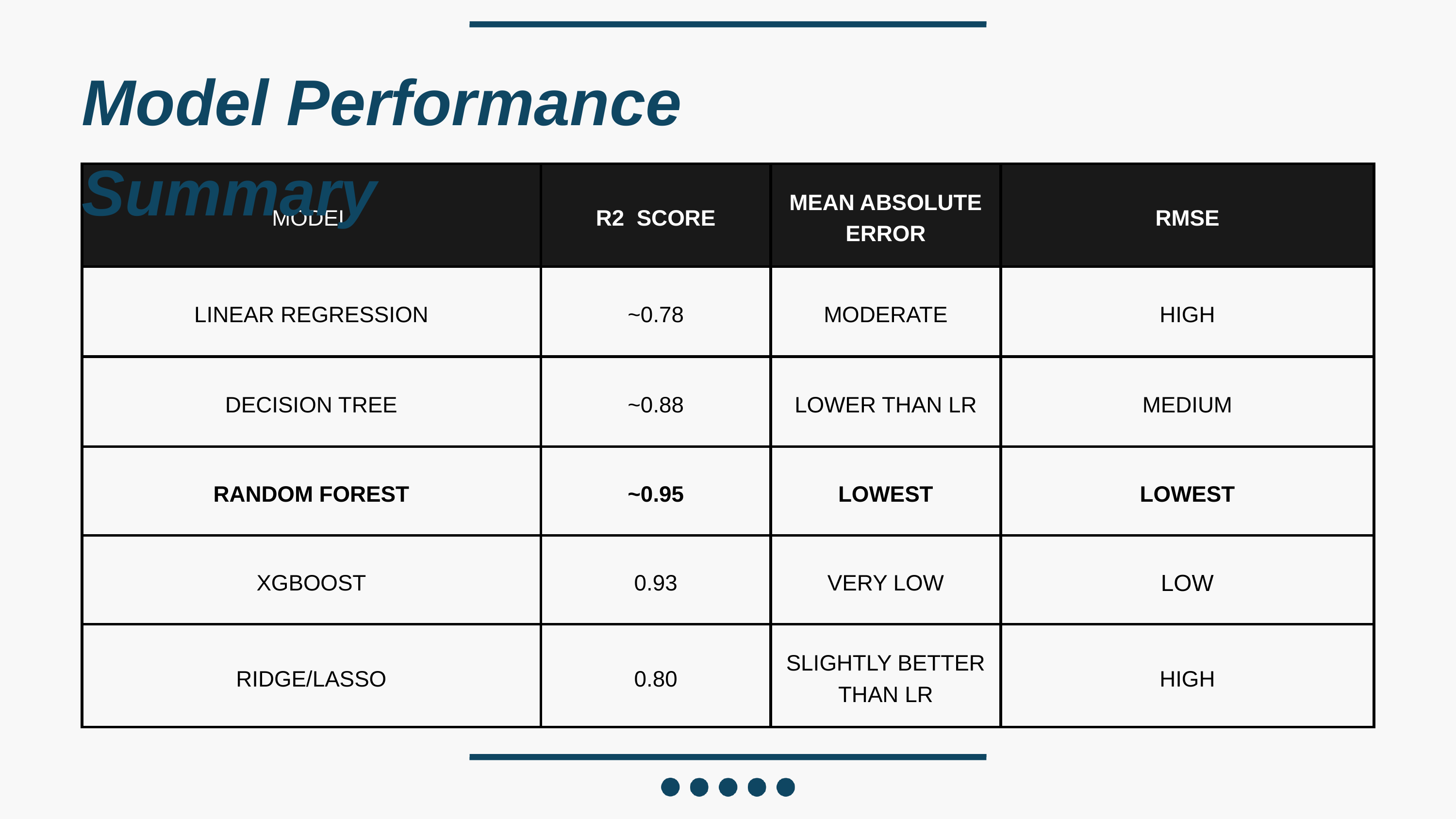

Model Performance Summary
| MODEL | R2 SCORE | MEAN ABSOLUTE ERROR | RMSE |
| --- | --- | --- | --- |
| LINEAR REGRESSION | ~0.78 | MODERATE | HIGH |
| DECISION TREE | ~0.88 | LOWER THAN LR | MEDIUM |
| RANDOM FOREST | ~0.95 | LOWEST | LOWEST |
| XGBOOST | 0.93 | VERY LOW | LOW |
| RIDGE/LASSO | 0.80 | SLIGHTLY BETTER THAN LR | HIGH |